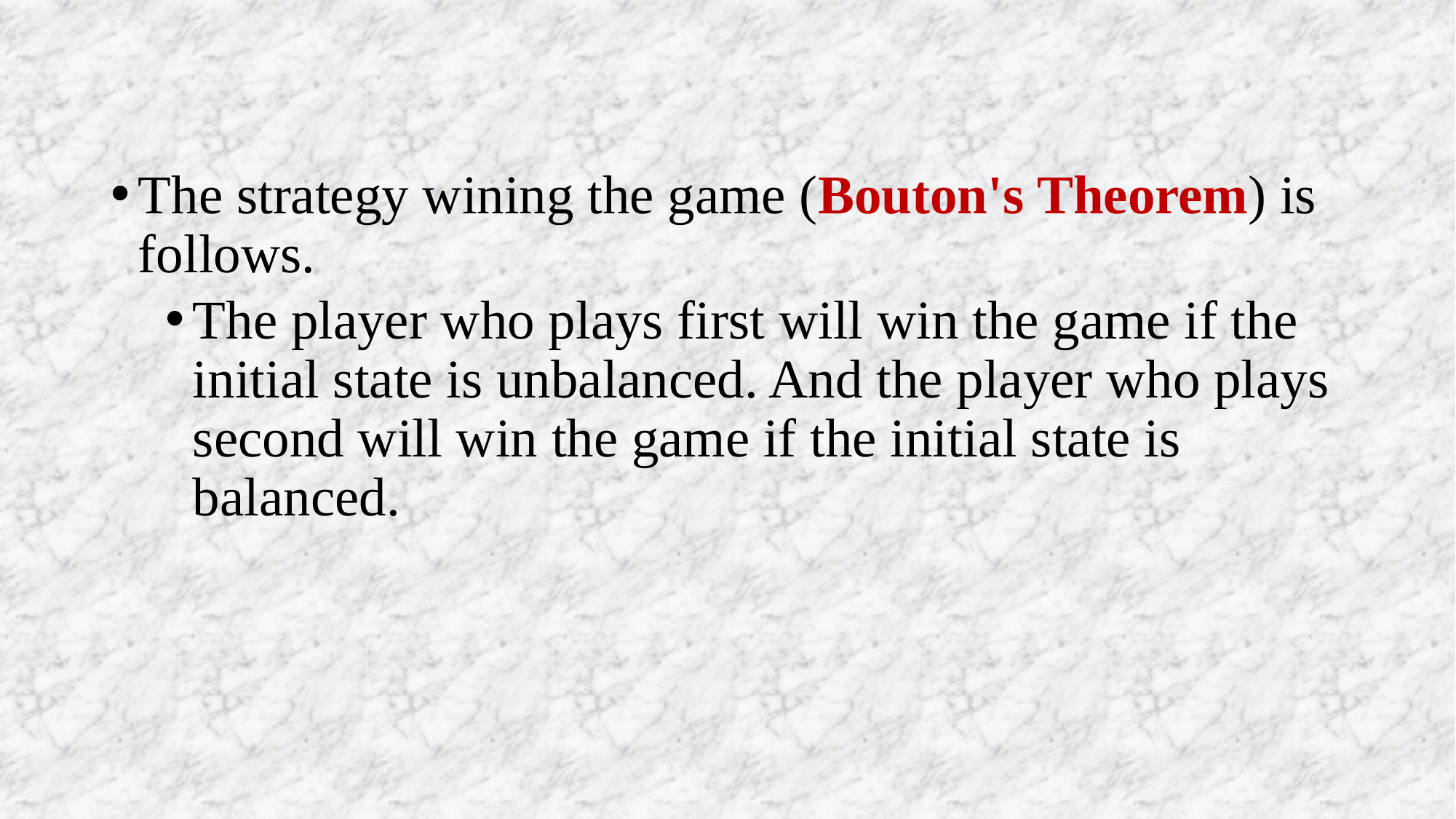

#
The strategy wining the game (Bouton's Theorem) is follows.
The player who plays first will win the game if the initial state is unbalanced. And the player who plays second will win the game if the initial state is balanced.